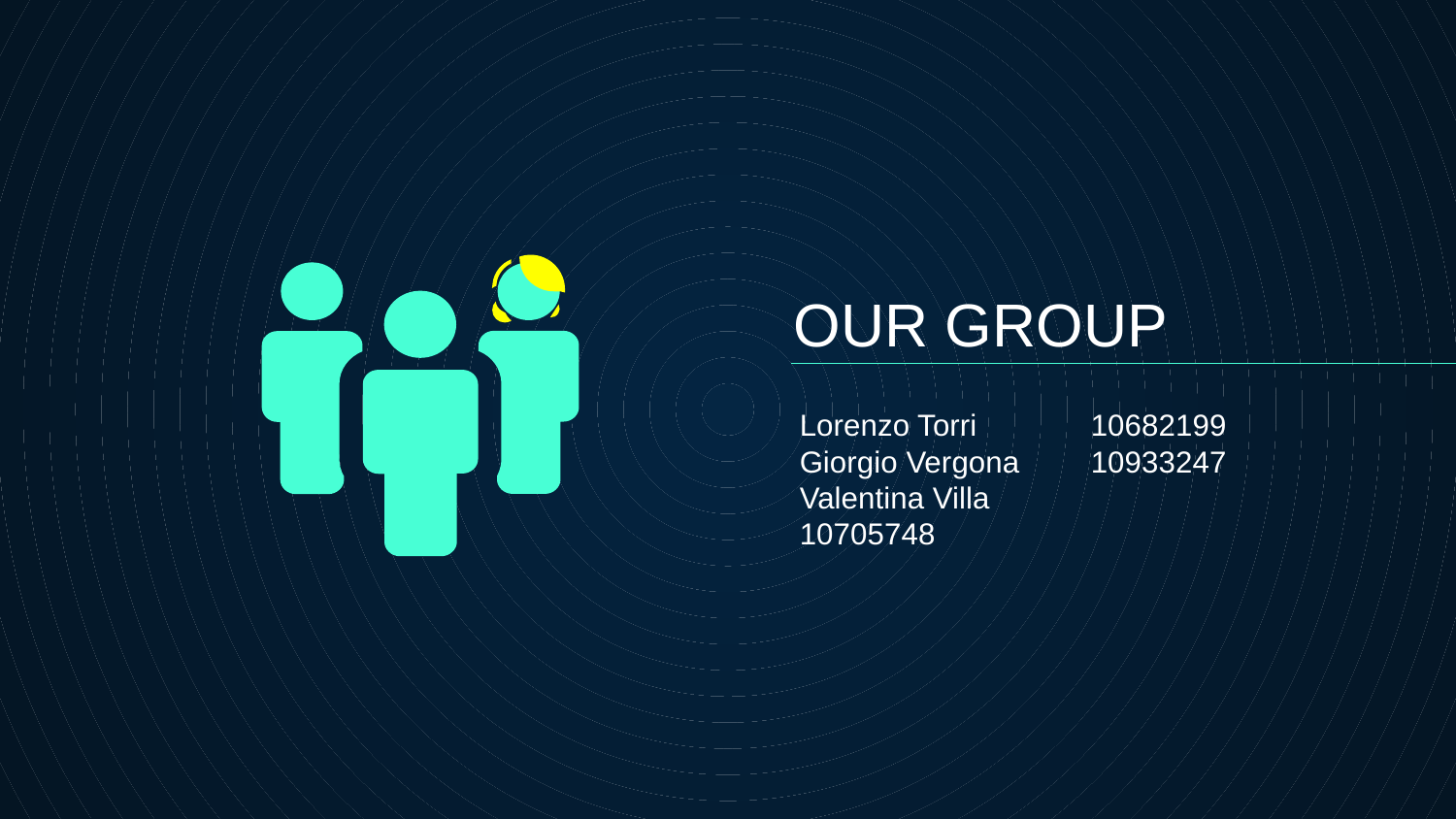

# OUR GROUP
Lorenzo Torri 	10682199
Giorgio Vergona        	10933247
Valentina Villa            	10705748